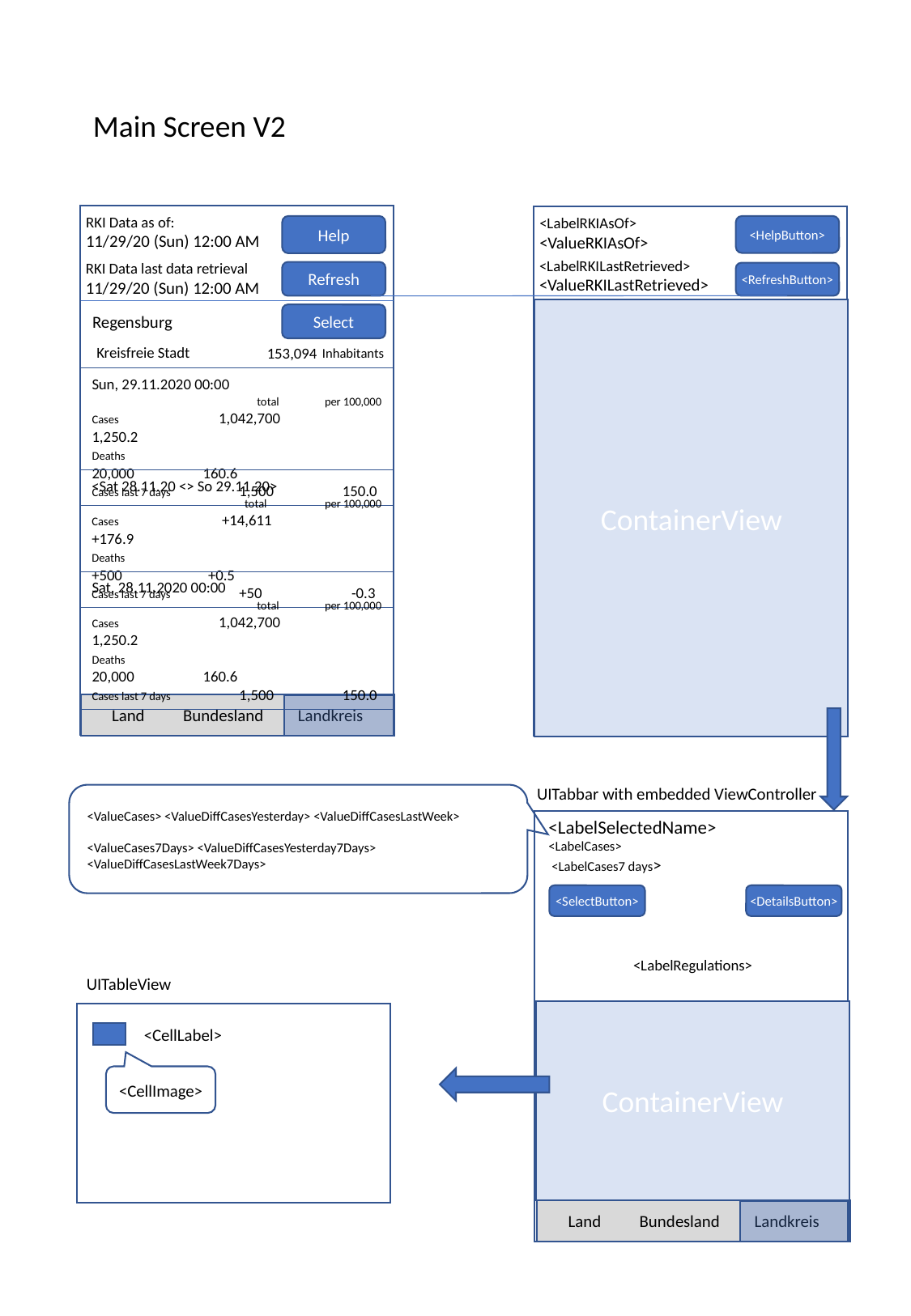

Main Screen V2

RKI Data as of:
11/29/20 (Sun) 12:00 AM

<LabelRKIAsOf>
<ValueRKIAsOf>
<HelpButton>
Help
<LabelRKILastRetrieved>
<ValueRKILastRetrieved>
RKI Data last data retrieval
11/29/20 (Sun) 12:00 AM
Refresh
<RefreshButton>
ContainerView
Select
Regensburg
Kreisfreie Stadt
153,094
Inhabitants
Sun, 29.11.2020 00:00
total               per 100,000
Cases                             1,042,700                 1,250.2
Deaths		       20,000                    160.6
Cases last 7 days                          1,500                    150.0
<Sat 28.11.20 <> So 29.11.20>
total                   per 100,000
Cases                              +14,611                    +176.9
Deaths		       +500                         +0.5
Cases last 7 days                          +50                          -0.3
Sat, 28.11.2020 00:00
total               per 100,000
Cases                             1,042,700                 1,250.2
Deaths		       20,000                    160.6
Cases last 7 days                          1,500                    150.0
Land          Bundesland         Landkreis

UITabbar with embedded ViewController

<ValueCases> <ValueDiffCasesYesterday> <ValueDiffCasesLastWeek>

<ValueCases7Days> <ValueDiffCasesYesterday7Days> <ValueDiffCasesLastWeek7Days>

<LabelSelectedName>
<LabelCases>
 <LabelCases7 days>

<SelectButton>
<DetailsButton>
<LabelRegulations>
UITableView
ContainerView
ContanerView
<CellLabel>

<CellImage>
Land          Bundesland         Landkreis